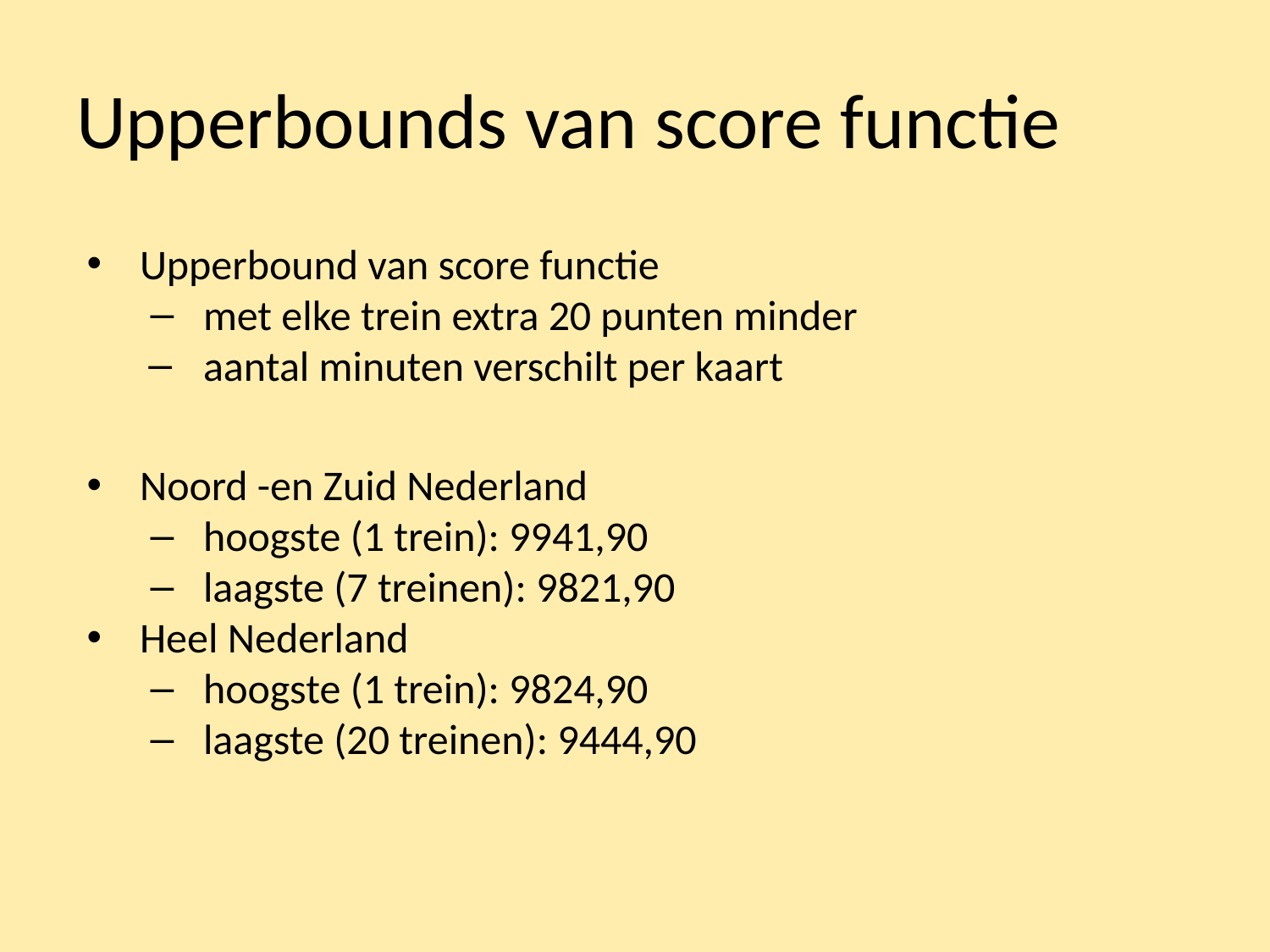

# Upperbounds van score functie
Upperbound van score functie
met elke trein extra 20 punten minder
aantal minuten verschilt per kaart

Noord -en Zuid Nederland
hoogste (1 trein): 9941,90
laagste (7 treinen): 9821,90
Heel Nederland
hoogste (1 trein): 9824,90
laagste (20 treinen): 9444,90